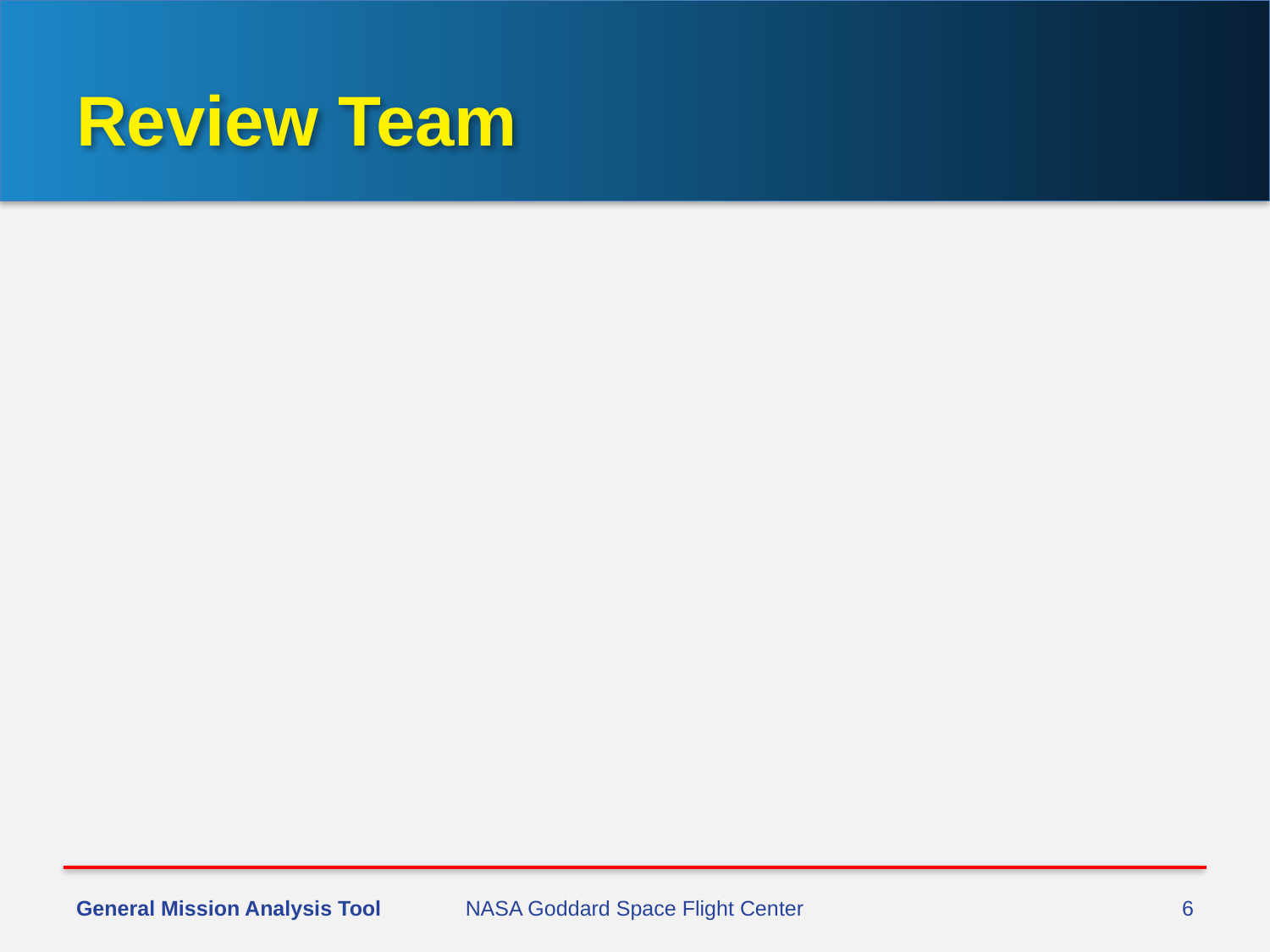

# Review Team

General Mission Analysis Tool
NASA Goddard Space Flight Center
6